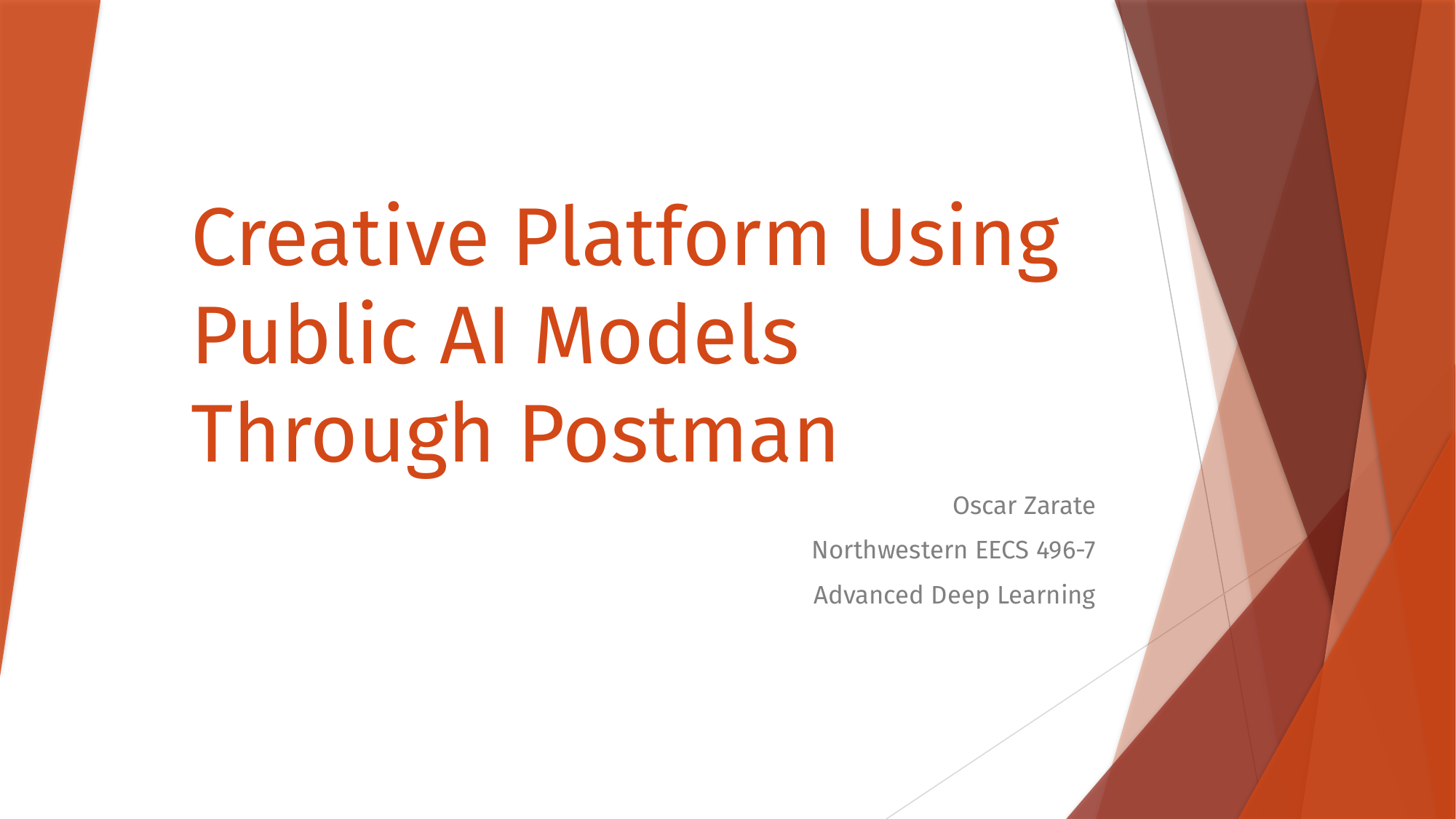

# Creative Platform Using Public AI Models Through Postman
Oscar Zarate
Northwestern EECS 496-7
Advanced Deep Learning